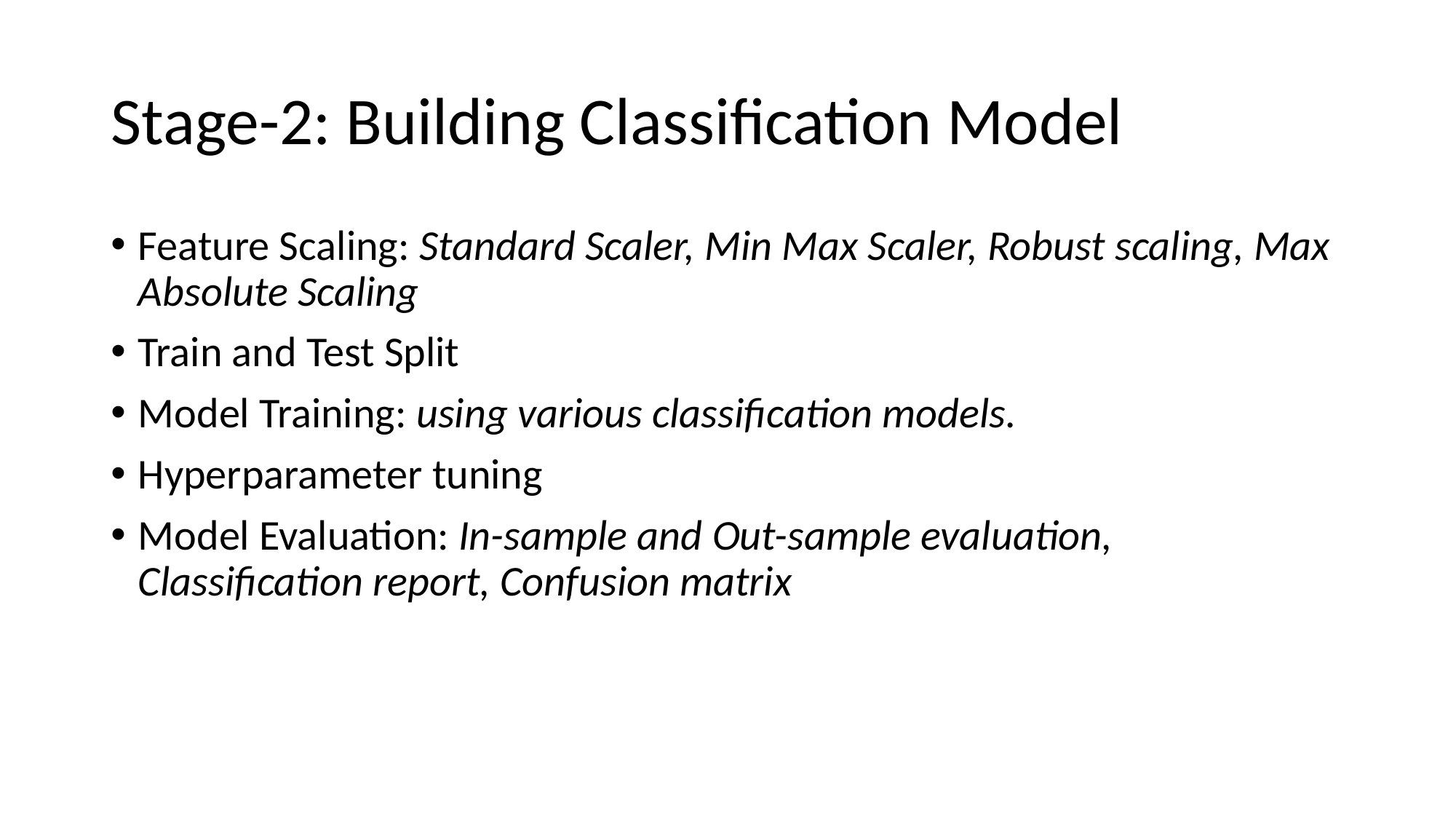

# Stage-2: Building Classification Model
Feature Scaling: Standard Scaler, Min Max Scaler, Robust scaling, Max Absolute Scaling
Train and Test Split
Model Training: using various classification models.
Hyperparameter tuning
Model Evaluation: In-sample and Out-sample evaluation, Classification report, Confusion matrix